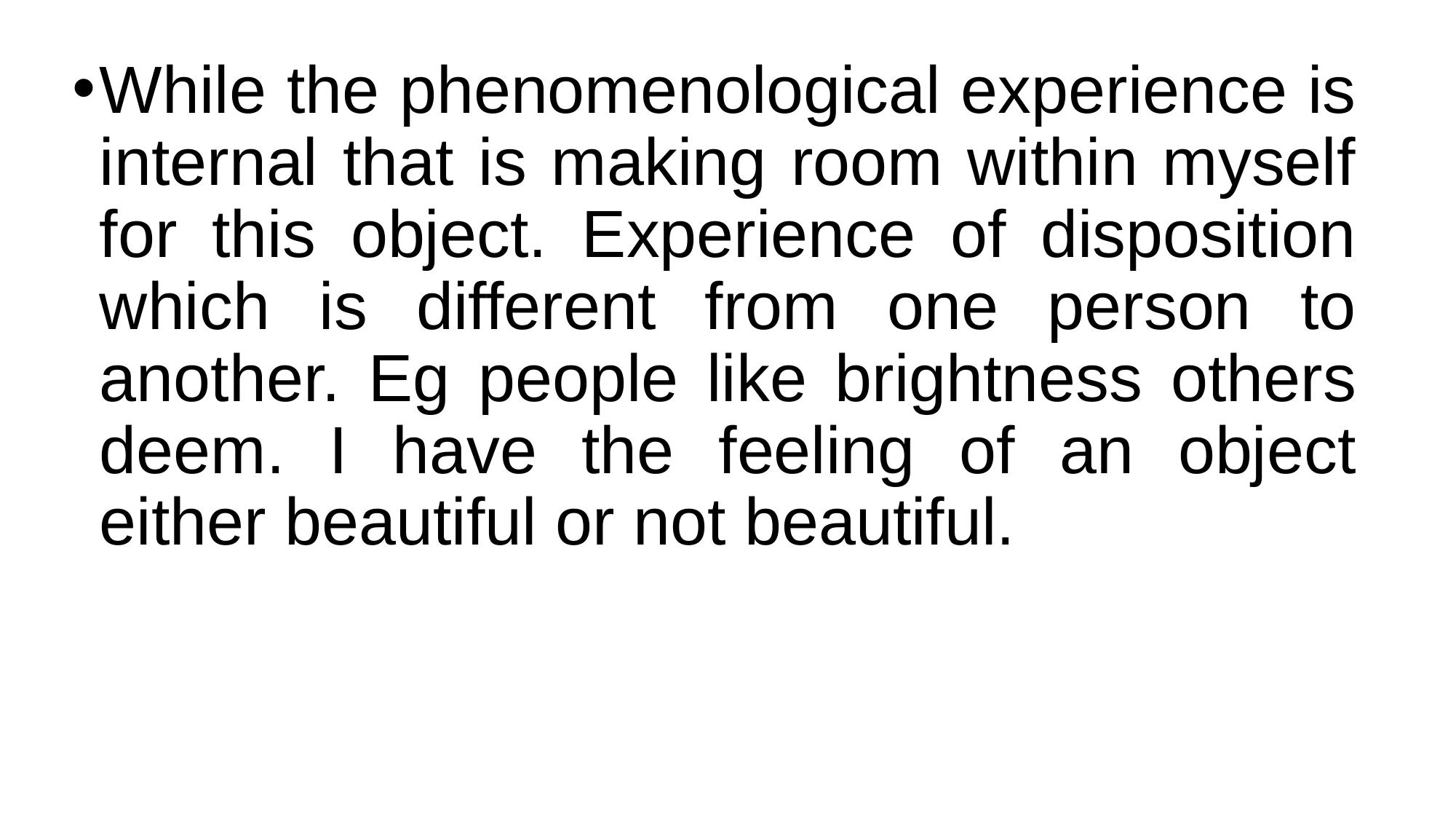

While the phenomenological experience is internal that is making room within myself for this object. Experience of disposition which is different from one person to another. Eg people like brightness others deem. I have the feeling of an object either beautiful or not beautiful.